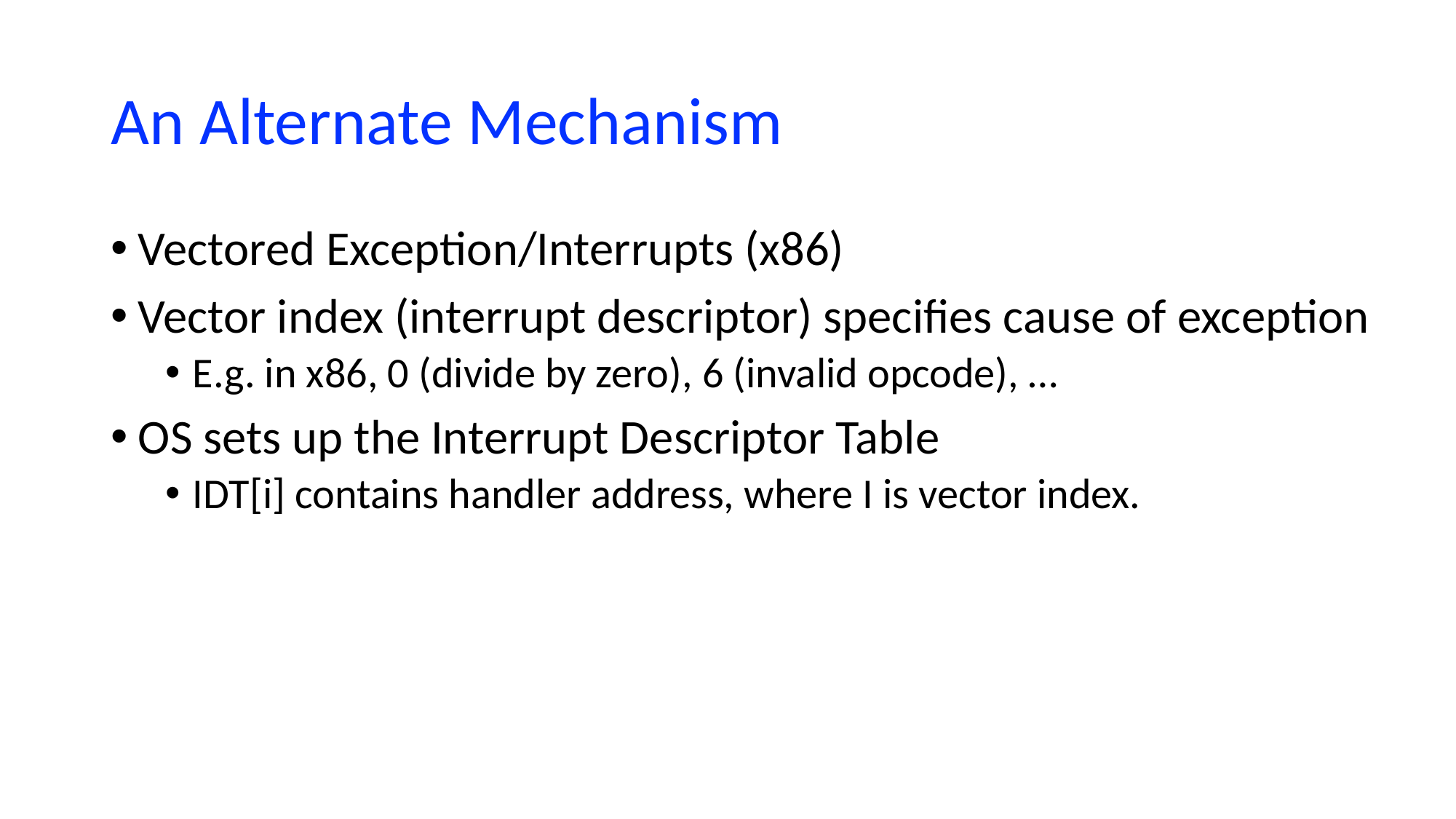

# An Alternate Mechanism
Vectored Exception/Interrupts (x86)
Vector index (interrupt descriptor) specifies cause of exception
E.g. in x86, 0 (divide by zero), 6 (invalid opcode), …
OS sets up the Interrupt Descriptor Table
IDT[i] contains handler address, where I is vector index.